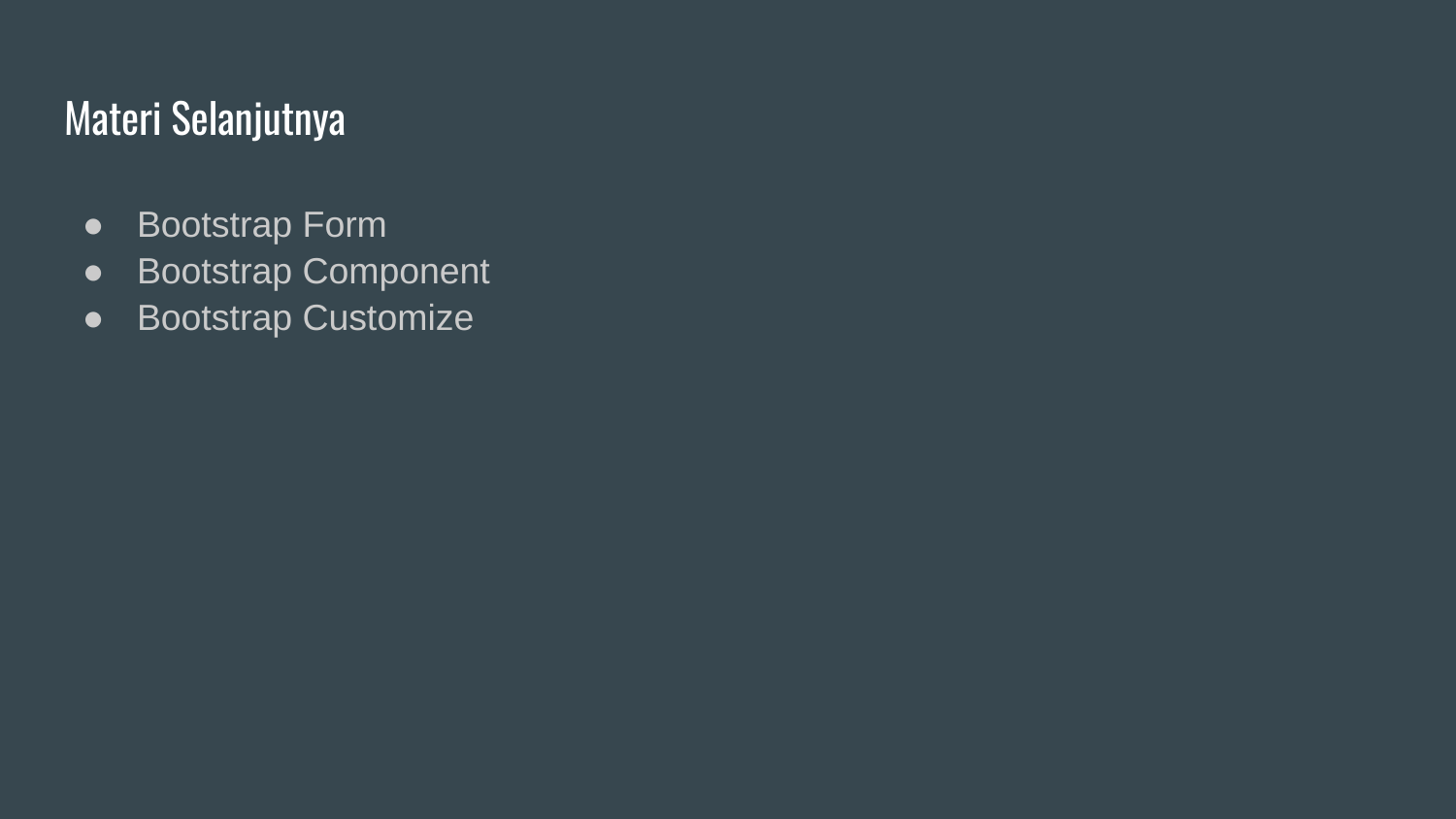

# Materi Selanjutnya
Bootstrap Form
Bootstrap Component
Bootstrap Customize